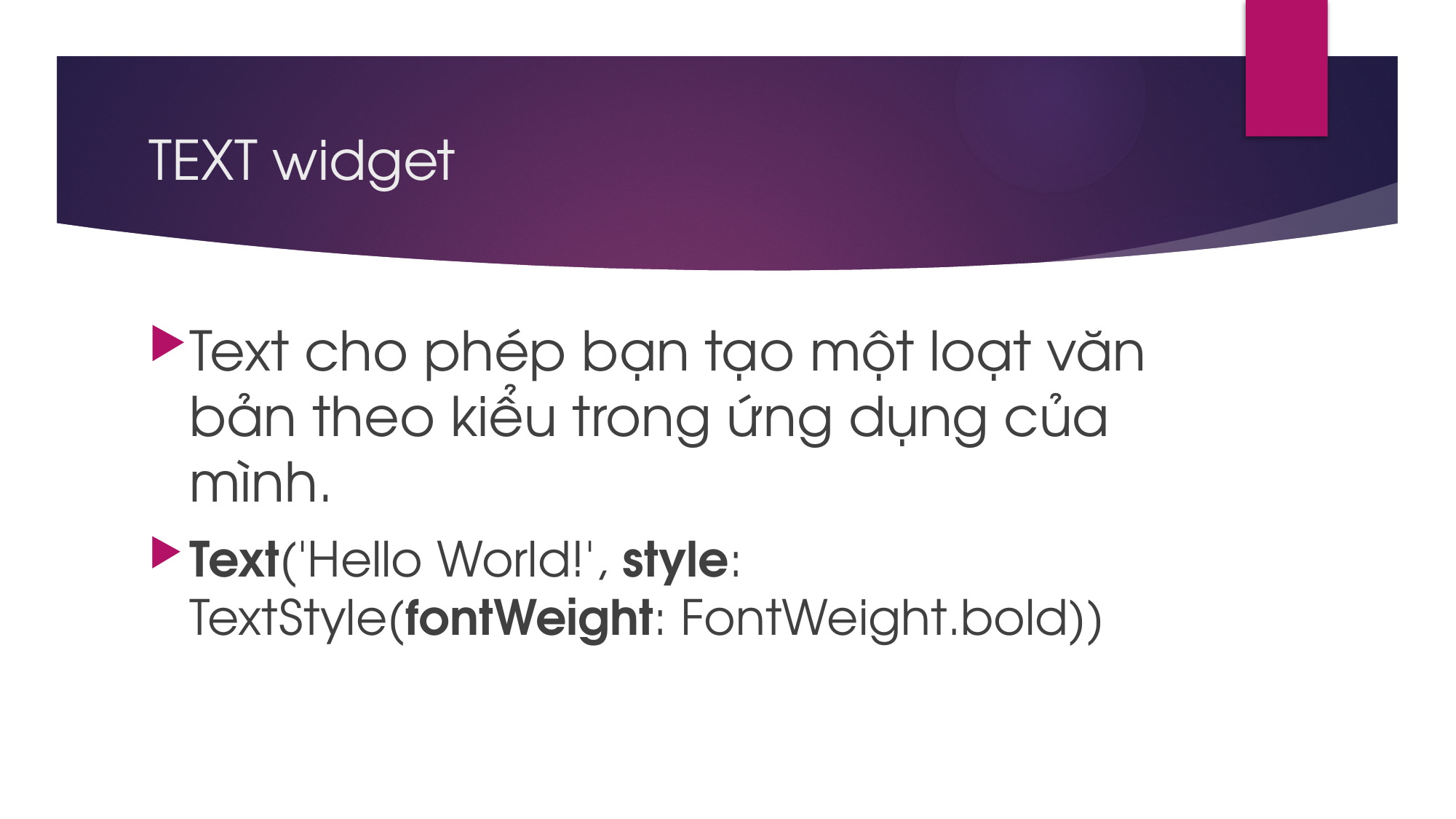

# TEXT widget
Text cho phép bạn tạo một loạt văn bản theo kiểu trong ứng dụng của mình.
Text('Hello World!', style: TextStyle(fontWeight: FontWeight.bold))